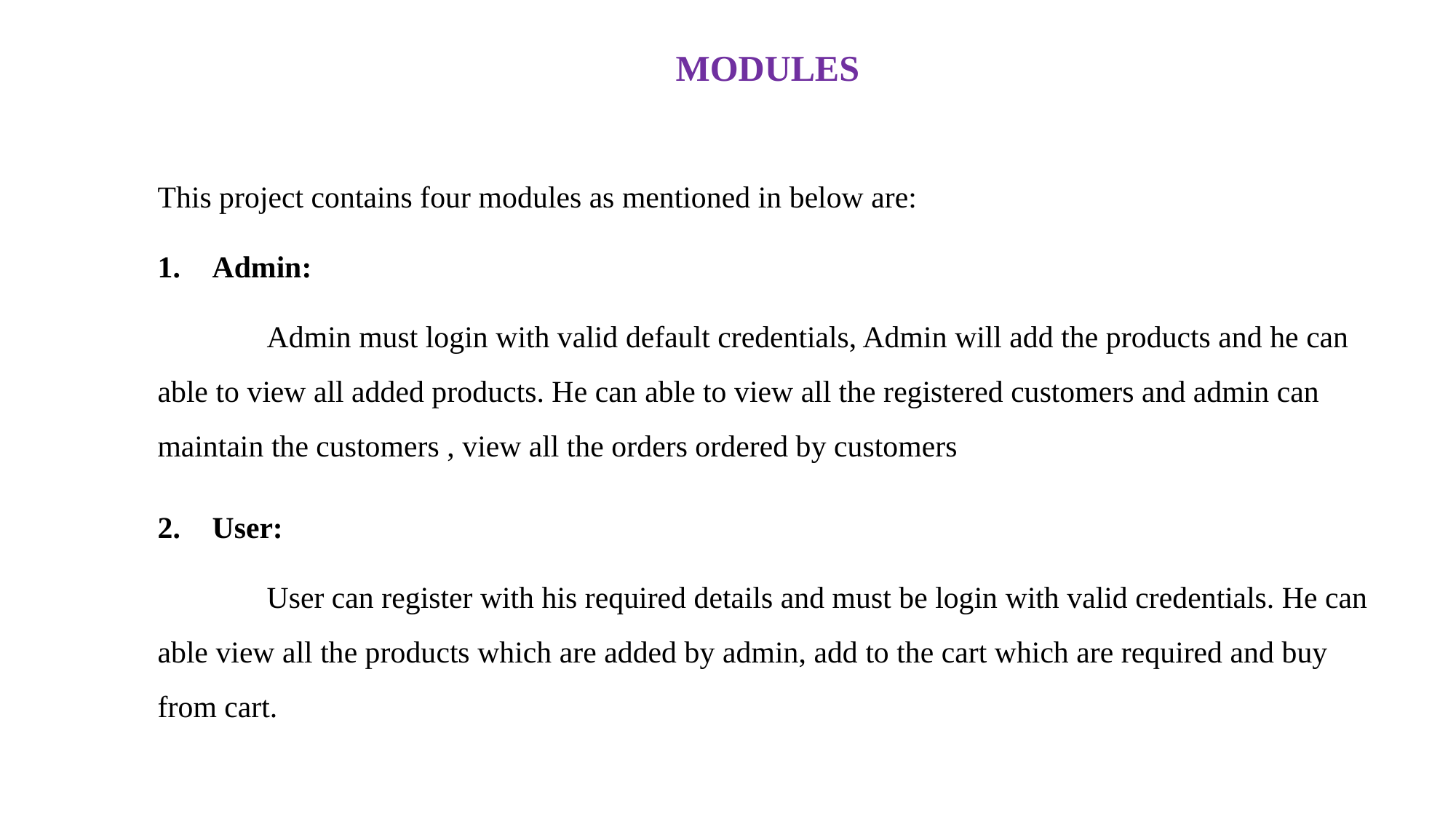

# MODULES
This project contains four modules as mentioned in below are:
Admin:
	Admin must login with valid default credentials, Admin will add the products and he can able to view all added products. He can able to view all the registered customers and admin can maintain the customers , view all the orders ordered by customers
User:
	User can register with his required details and must be login with valid credentials. He can able view all the products which are added by admin, add to the cart which are required and buy from cart.